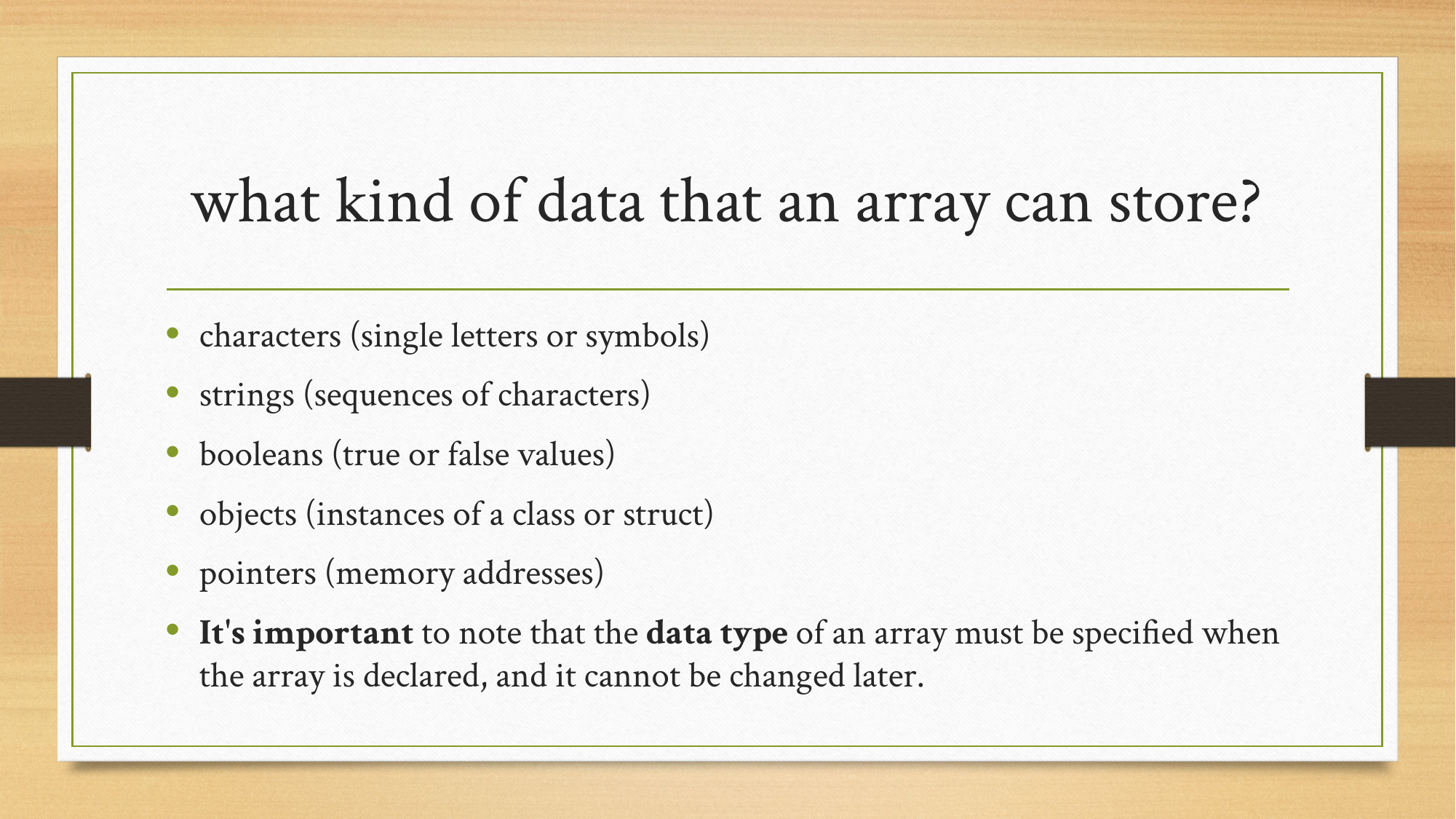

# what kind of data that an array can store?
characters (single letters or symbols)
strings (sequences of characters)
booleans (true or false values)
objects (instances of a class or struct)
pointers (memory addresses)
It's important to note that the data type of an array must be specified when the array is declared, and it cannot be changed later.